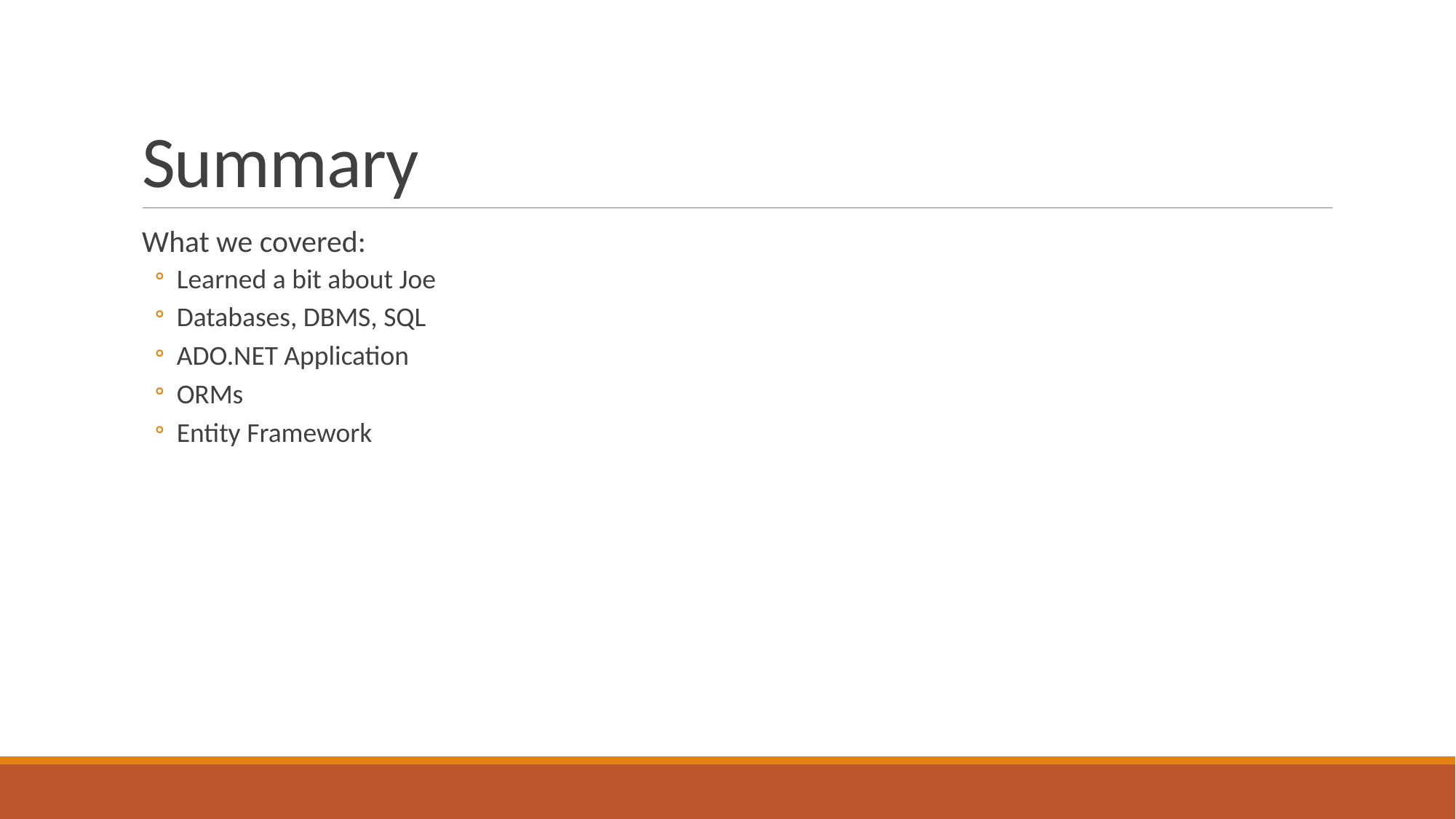

# Summary
What we covered:
Learned a bit about Joe
Databases, DBMS, SQL
ADO.NET Application
ORMs
Entity Framework